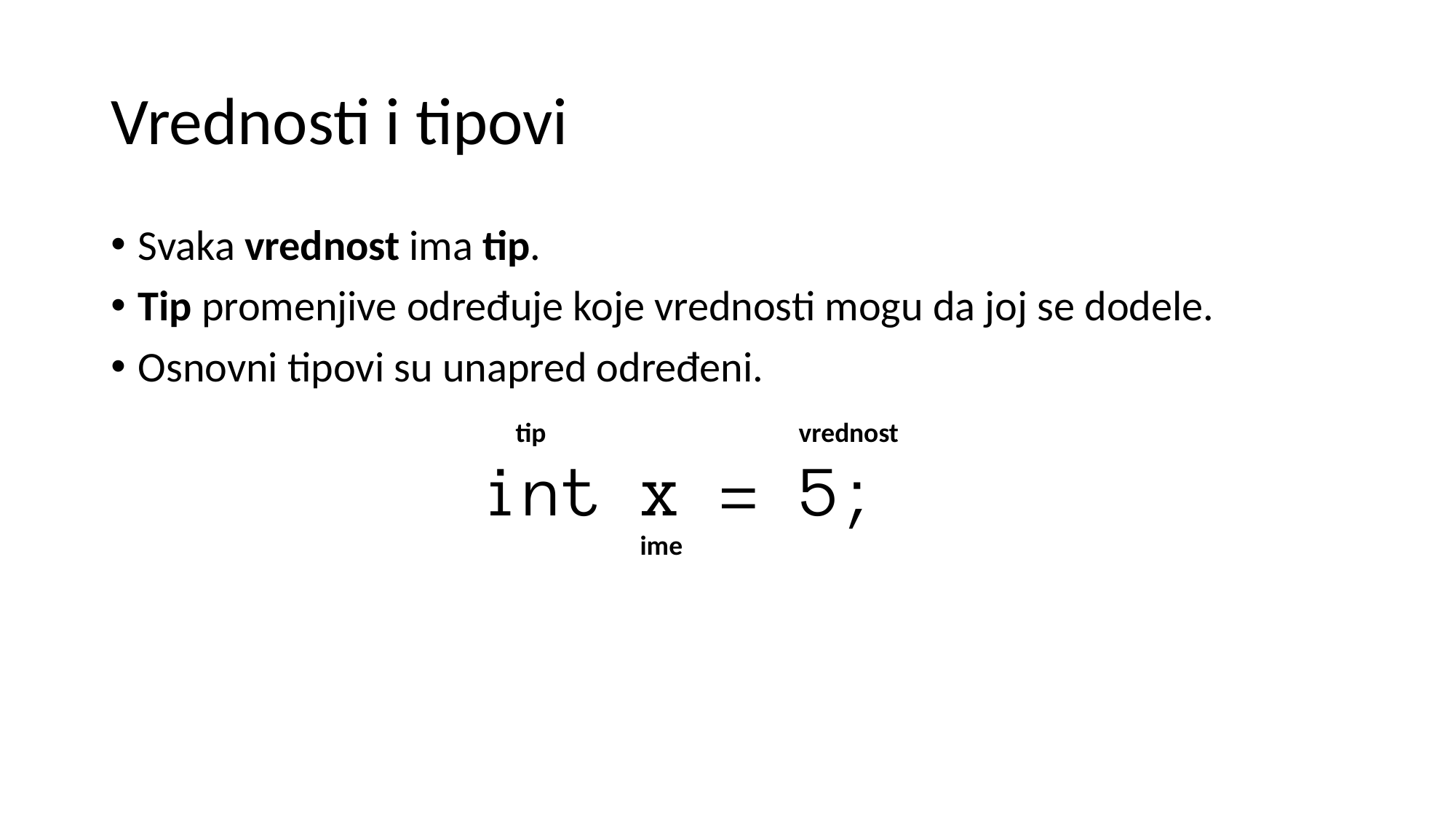

# Vrednosti i tipovi
Svaka vrednost ima tip.
Tip promenjive određuje koje vrednosti mogu da joj se dodele.
Osnovni tipovi su unapred određeni.
vrednost
tip
int x = 5;
ime